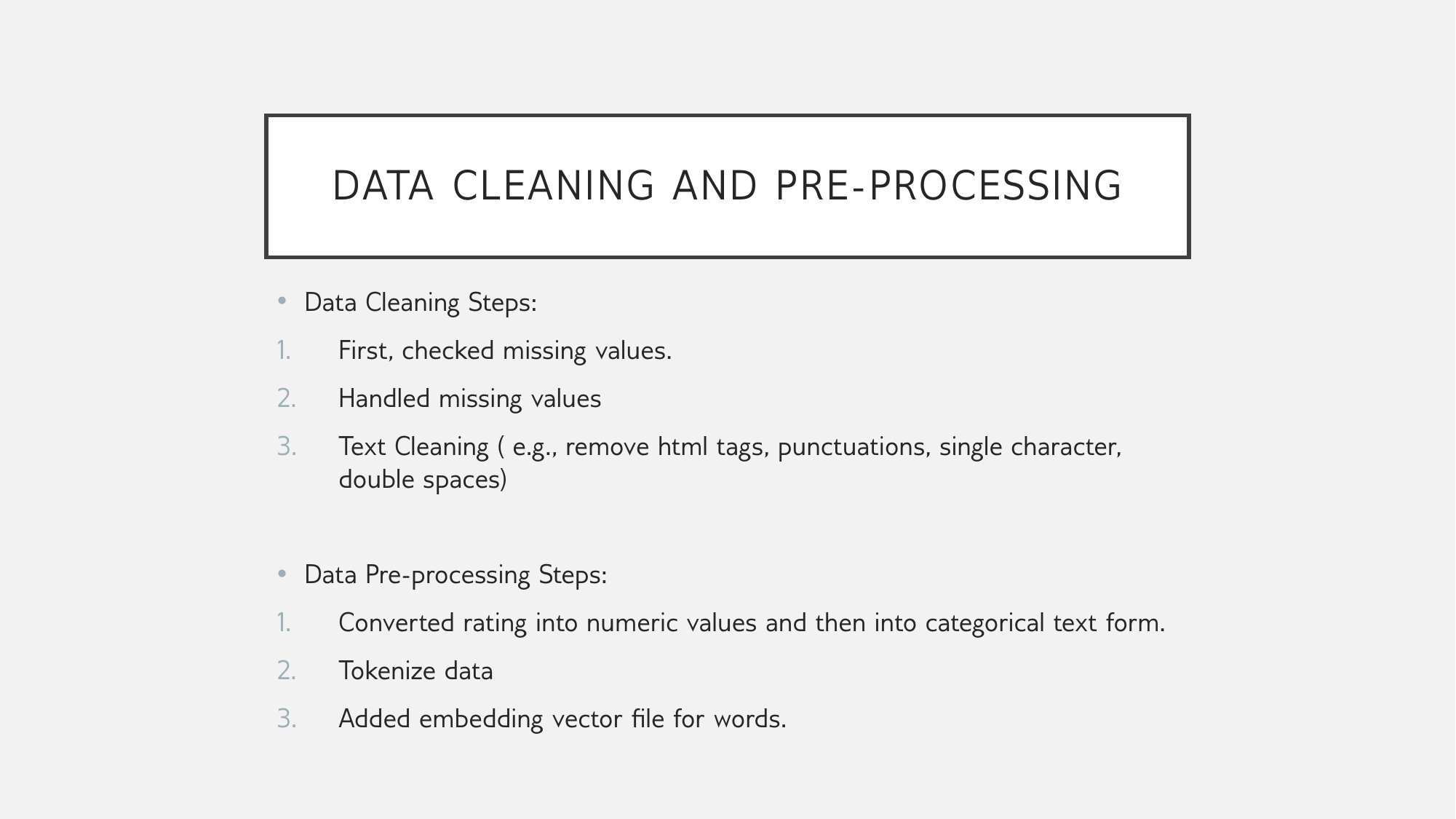

# Data Cleaning and Pre-processing
Data Cleaning Steps:
First, checked missing values.
Handled missing values
Text Cleaning ( e.g., remove html tags, punctuations, single character, double spaces)

Data Pre-processing Steps:
Converted rating into numeric values and then into categorical text form.
Tokenize data
Added embedding vector file for words.